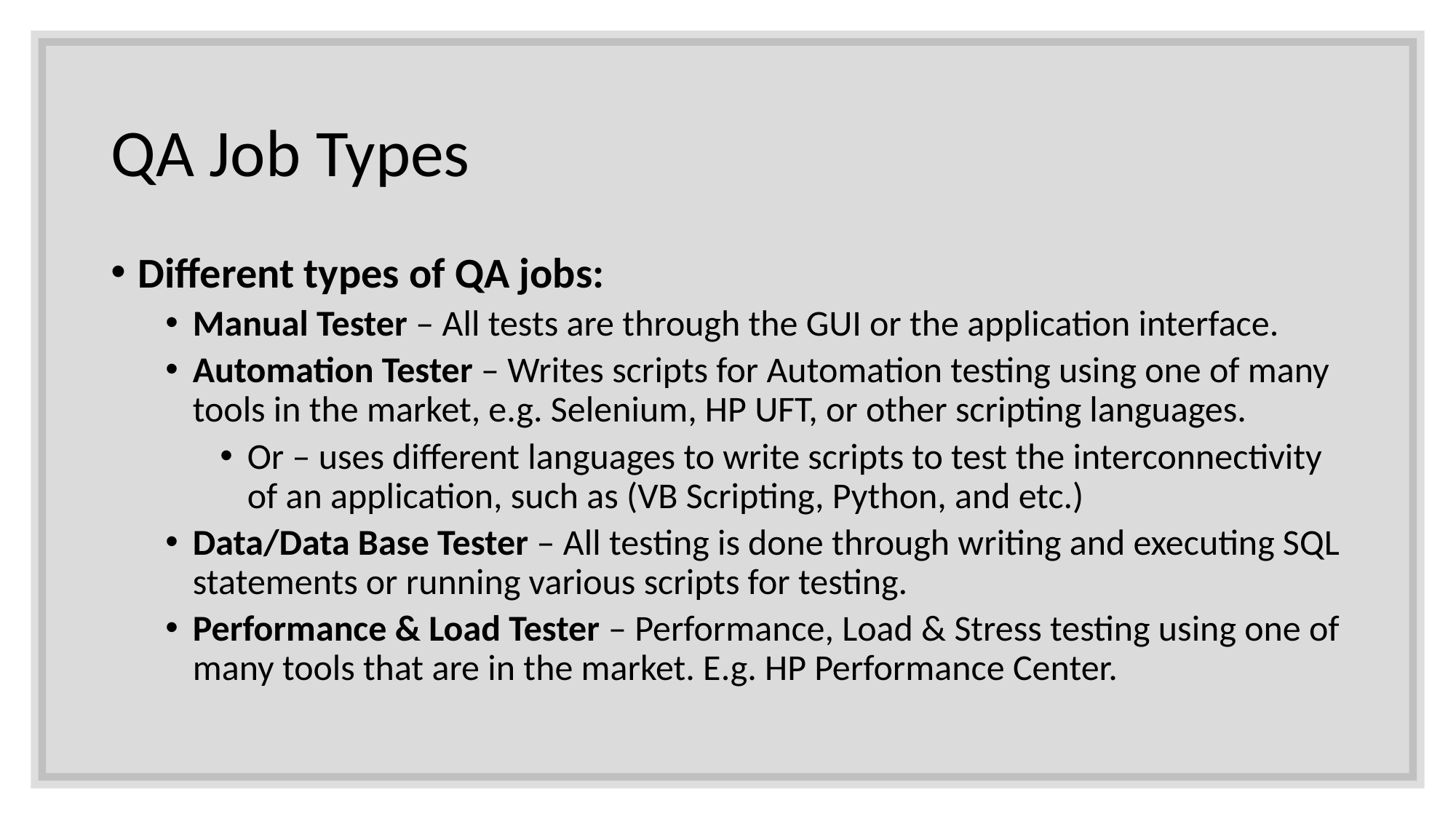

# QA Job Types
Different types of QA jobs:
Manual Tester – All tests are through the GUI or the application interface.
Automation Tester – Writes scripts for Automation testing using one of many tools in the market, e.g. Selenium, HP UFT, or other scripting languages.
Or – uses different languages to write scripts to test the interconnectivity of an application, such as (VB Scripting, Python, and etc.)
Data/Data Base Tester – All testing is done through writing and executing SQL statements or running various scripts for testing.
Performance & Load Tester – Performance, Load & Stress testing using one of many tools that are in the market. E.g. HP Performance Center.